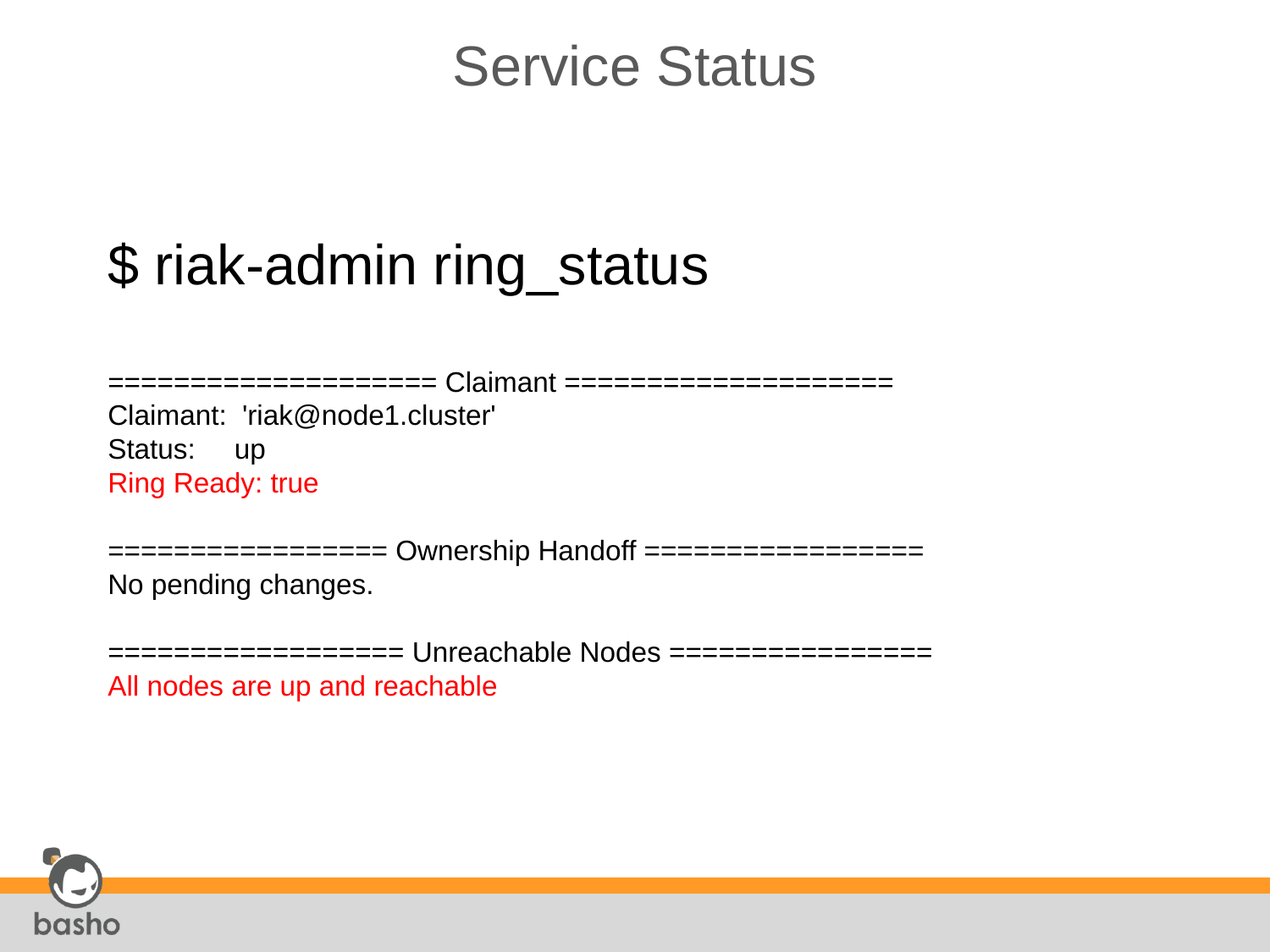

# Service Status
$ riak-admin ring_status

==================== Claimant ====================
Claimant:  'riak@node1.cluster'
Status:     up
Ring Ready: true

================= Ownership Handoff =================
No pending changes.

================== Unreachable Nodes ================
All nodes are up and reachable